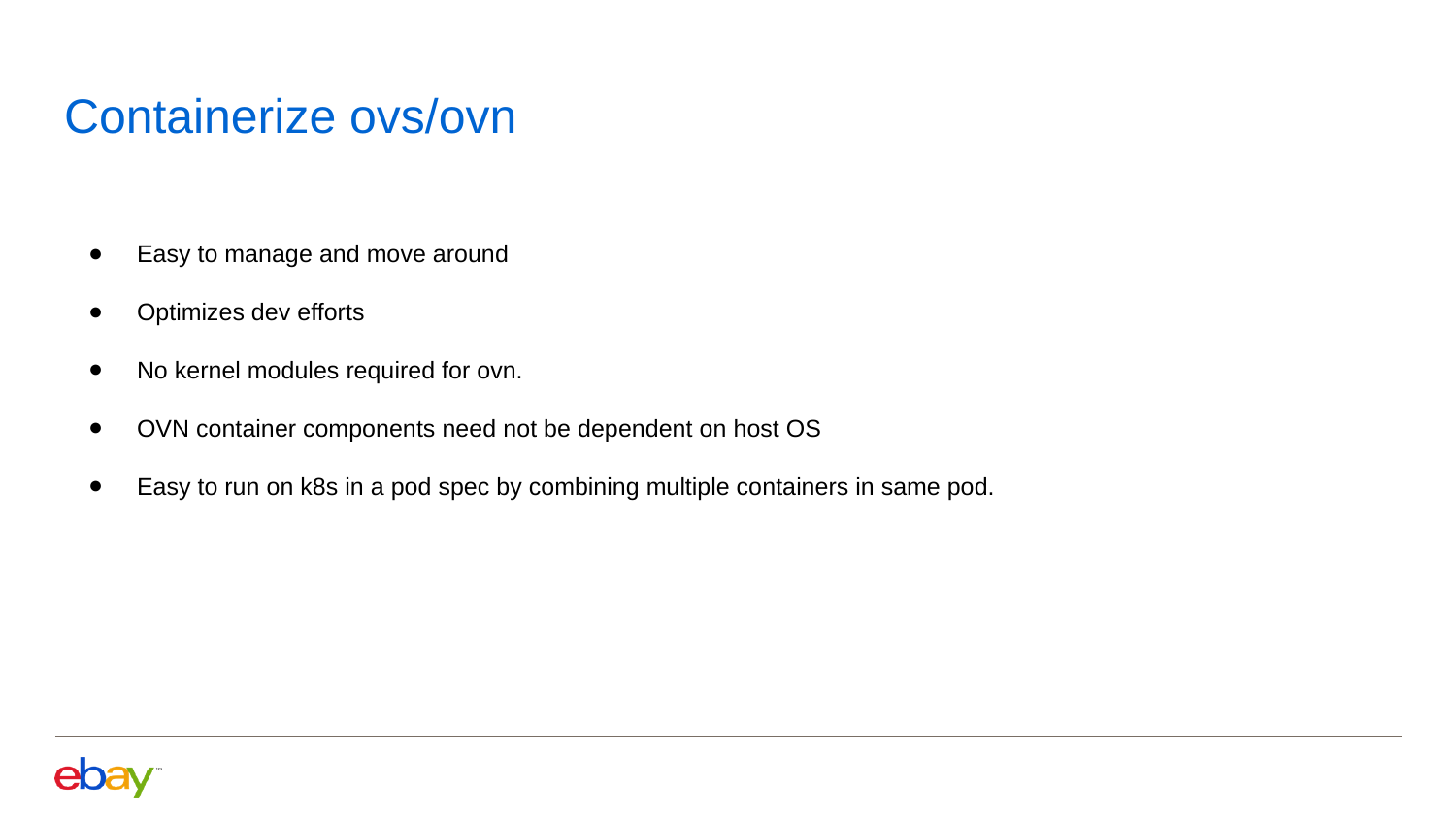

# Containerize ovs/ovn

Easy to manage and move around

Optimizes dev efforts

No kernel modules required for ovn.

OVN container components need not be dependent on host OS

Easy to run on k8s in a pod spec by combining multiple containers in same pod.